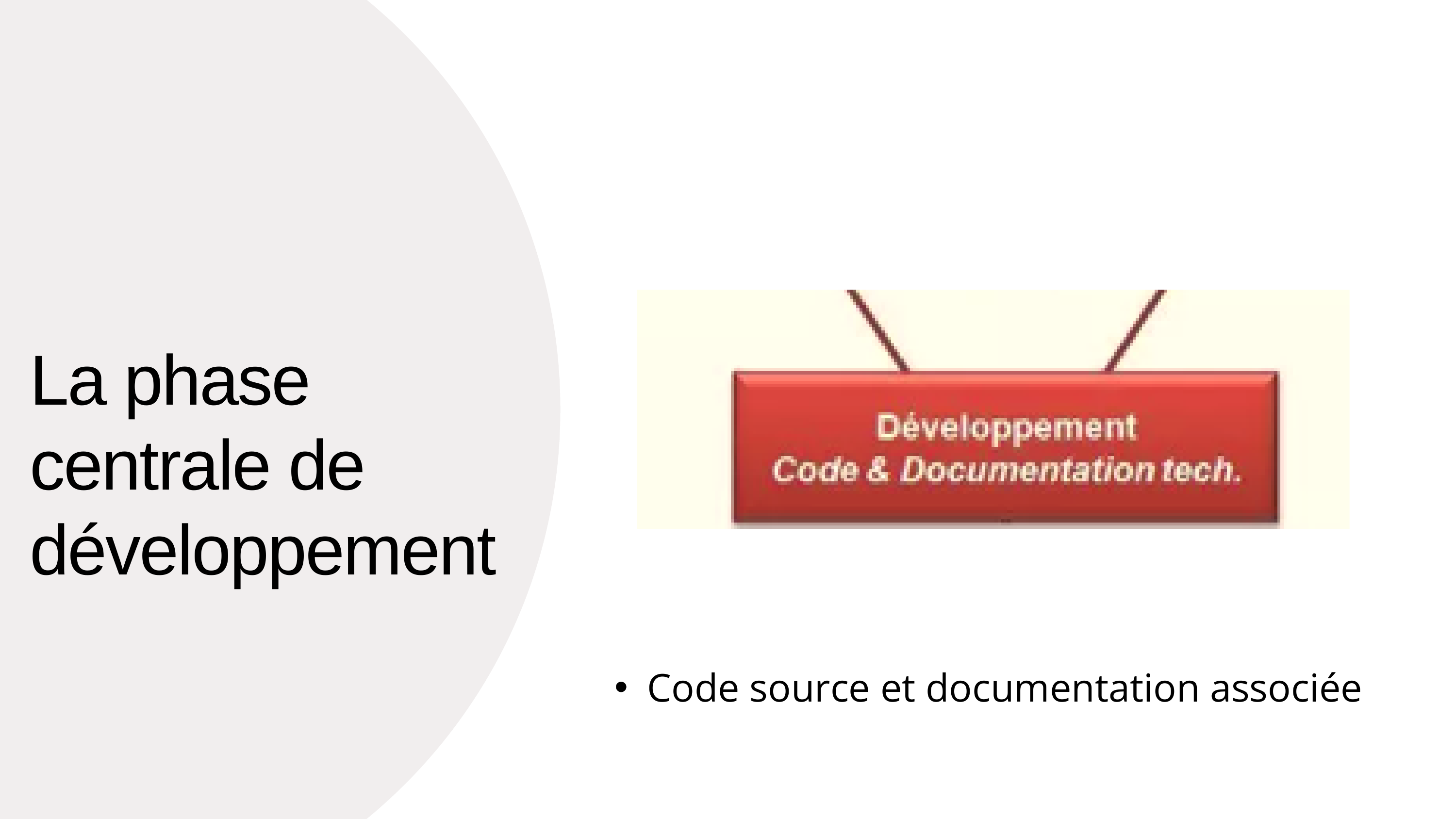

La phase centrale de développement

Code source et documentation associée